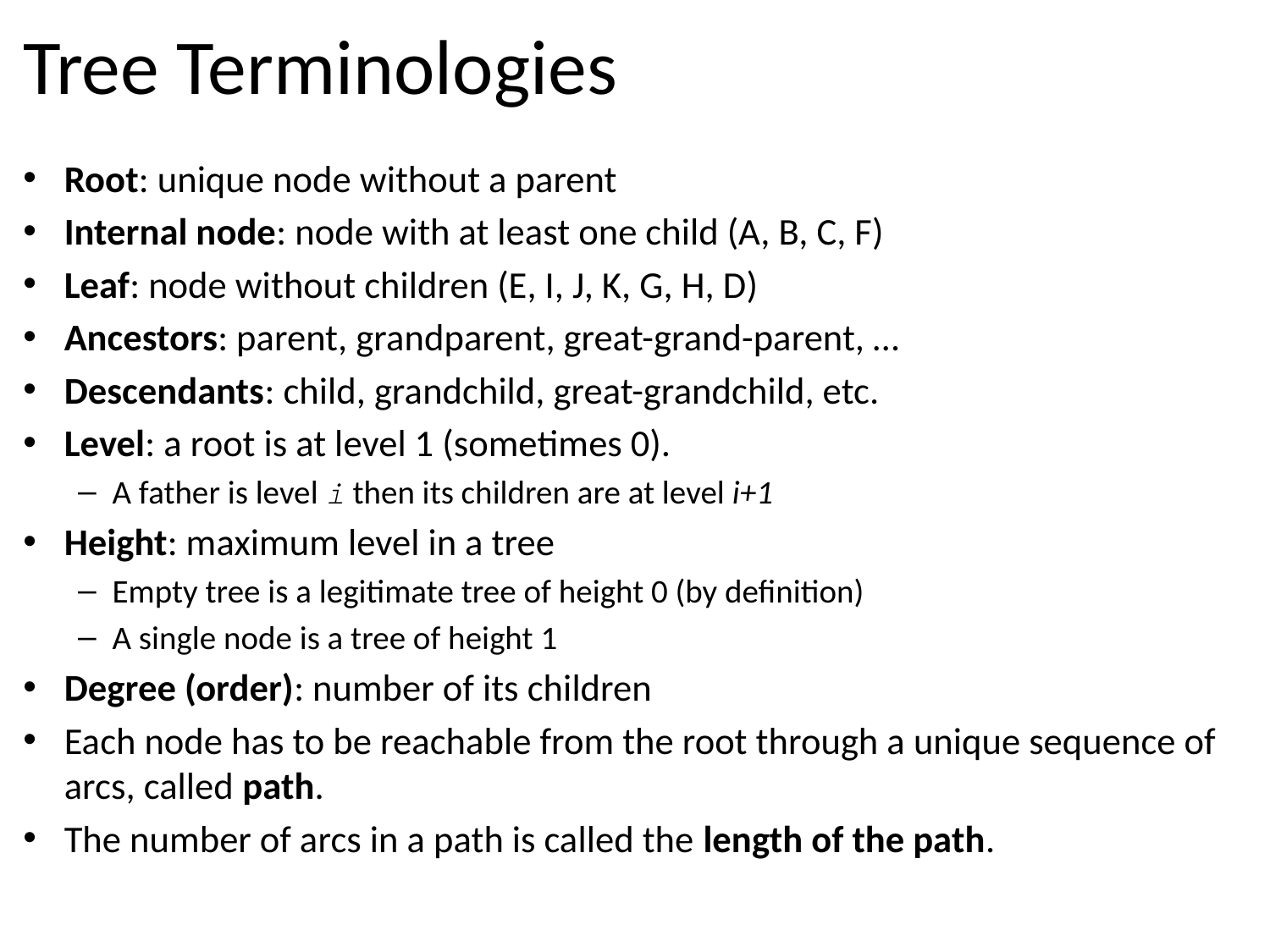

# Tree Terminologies
Root: unique node without a parent
Internal node: node with at least one child (A, B, C, F)
Leaf: node without children (E, I, J, K, G, H, D)
Ancestors: parent, grandparent, great-grand-parent, …
Descendants: child, grandchild, great-grandchild, etc.
Level: a root is at level 1 (sometimes 0).
A father is level i then its children are at level i+1
Height: maximum level in a tree
Empty tree is a legitimate tree of height 0 (by definition)
A single node is a tree of height 1
Degree (order): number of its children
Each node has to be reachable from the root through a unique sequence of arcs, called path.
The number of arcs in a path is called the length of the path.